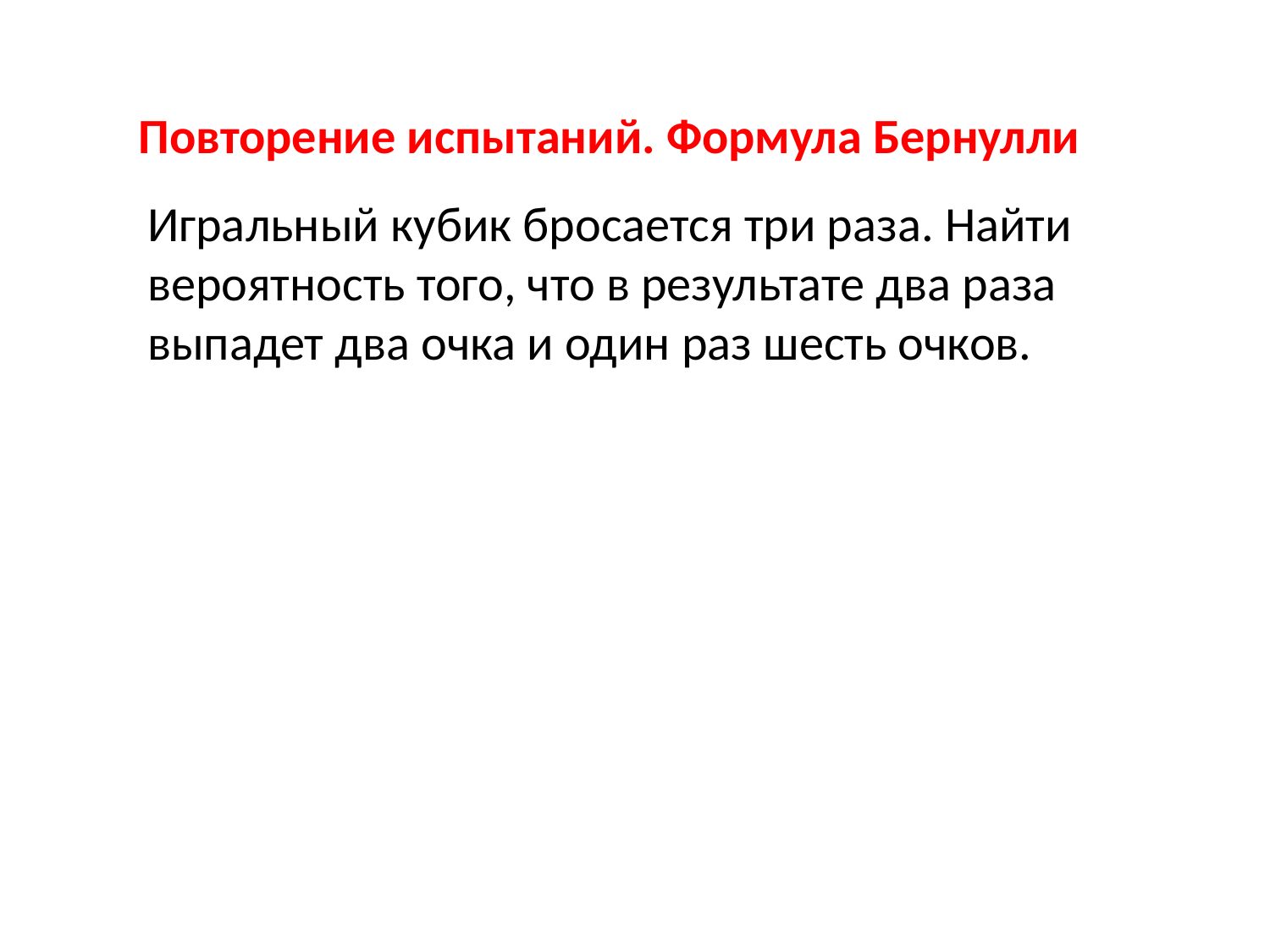

# Повторение испытаний. Формула Бернулли
Игральный кубик бросается три раза. Найти вероятность того, что в результате два раза выпадет два очка и один раз шесть очков.